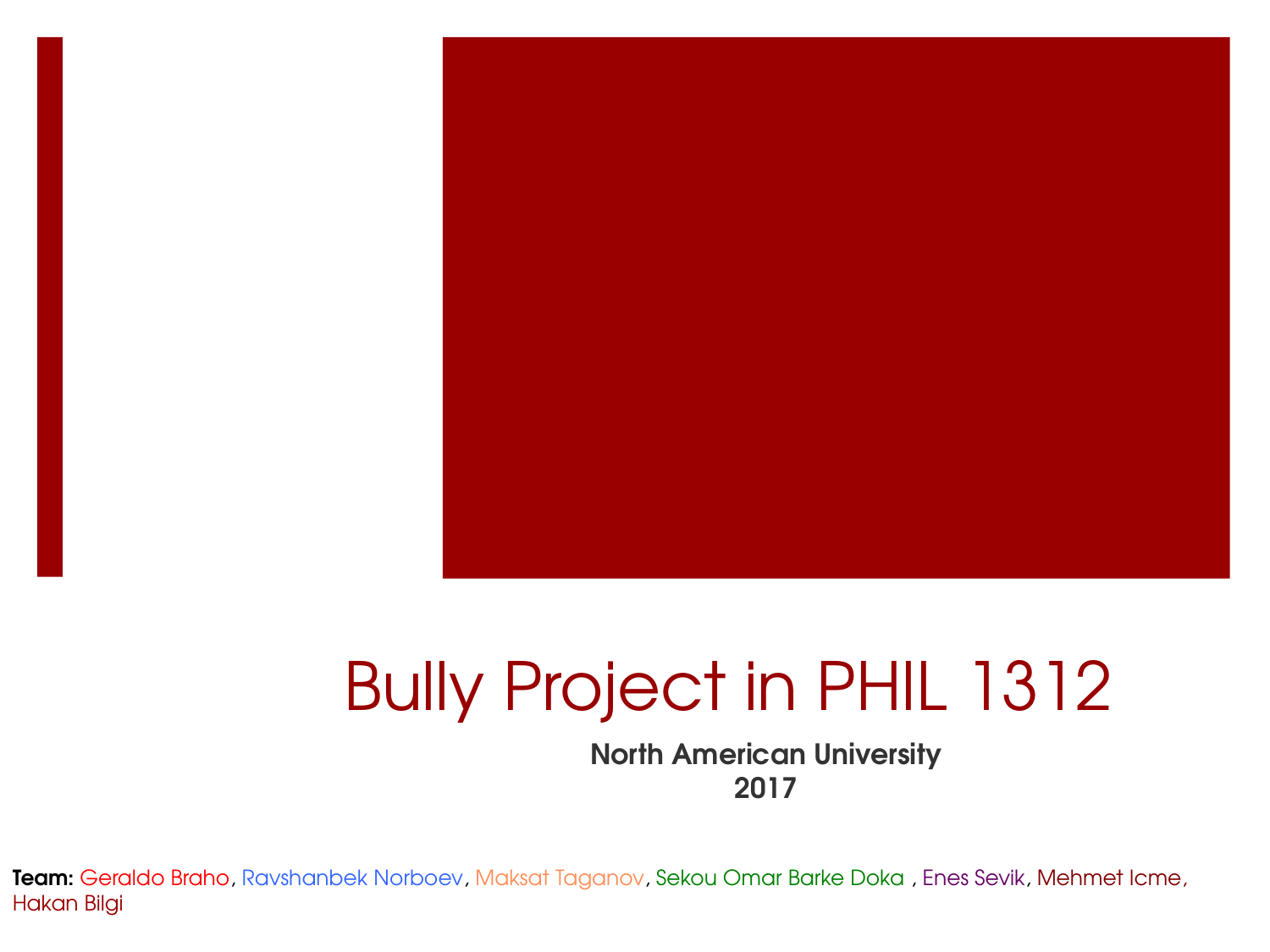

# Bully Project in PHIL 1312
                 North American University
		   2017
Team: Geraldo Braho, Ravshanbek Norboev, Maksat Taganov, Sekou Omar Barke Doka , Enes Sevik, Mehmet Icme, Hakan Bilgi